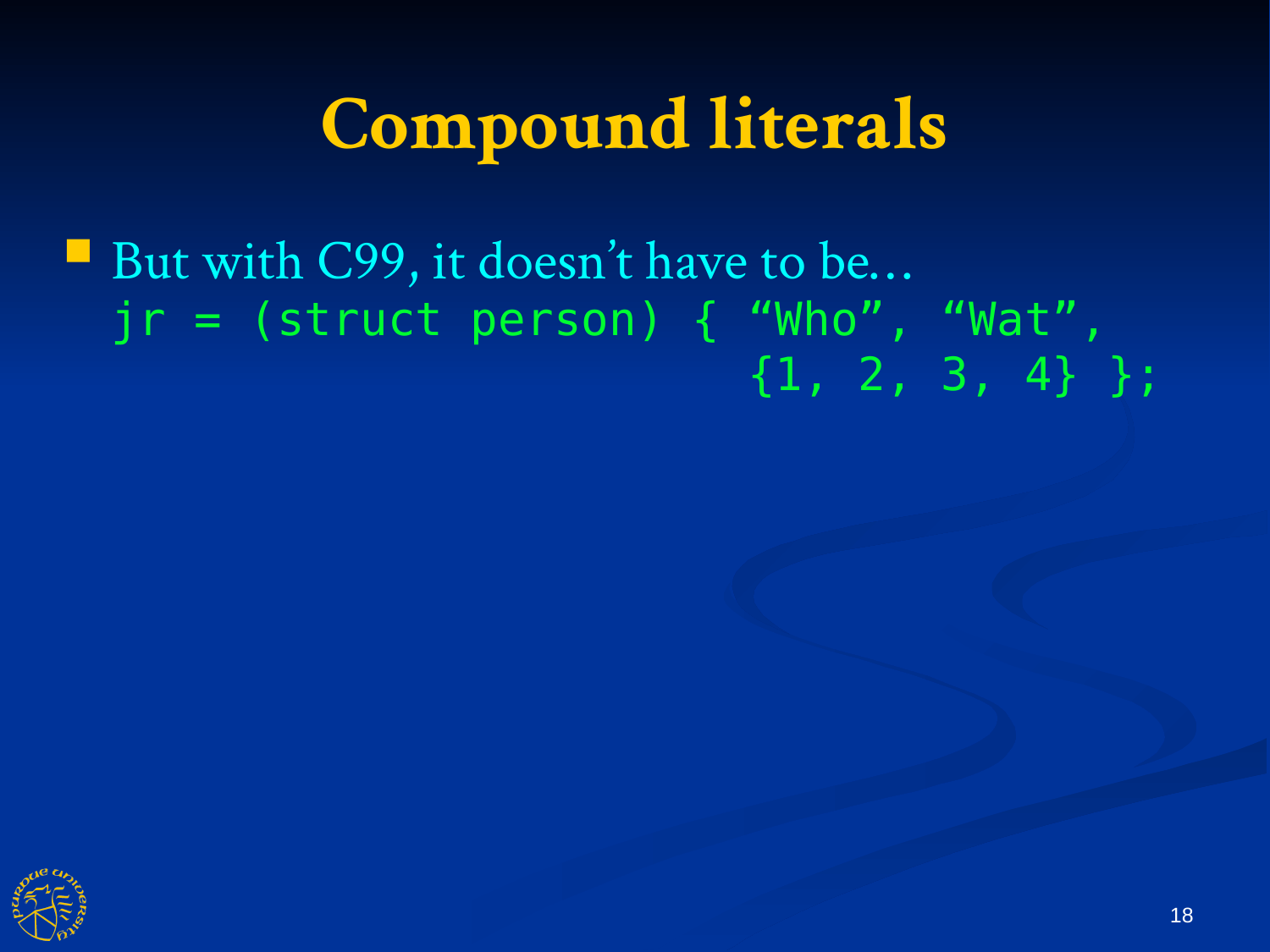

Compound literals
But with C99, it doesn’t have to be…
jr = (struct person) { “Who”, “Wat”,
                       {1, 2, 3, 4} };
18